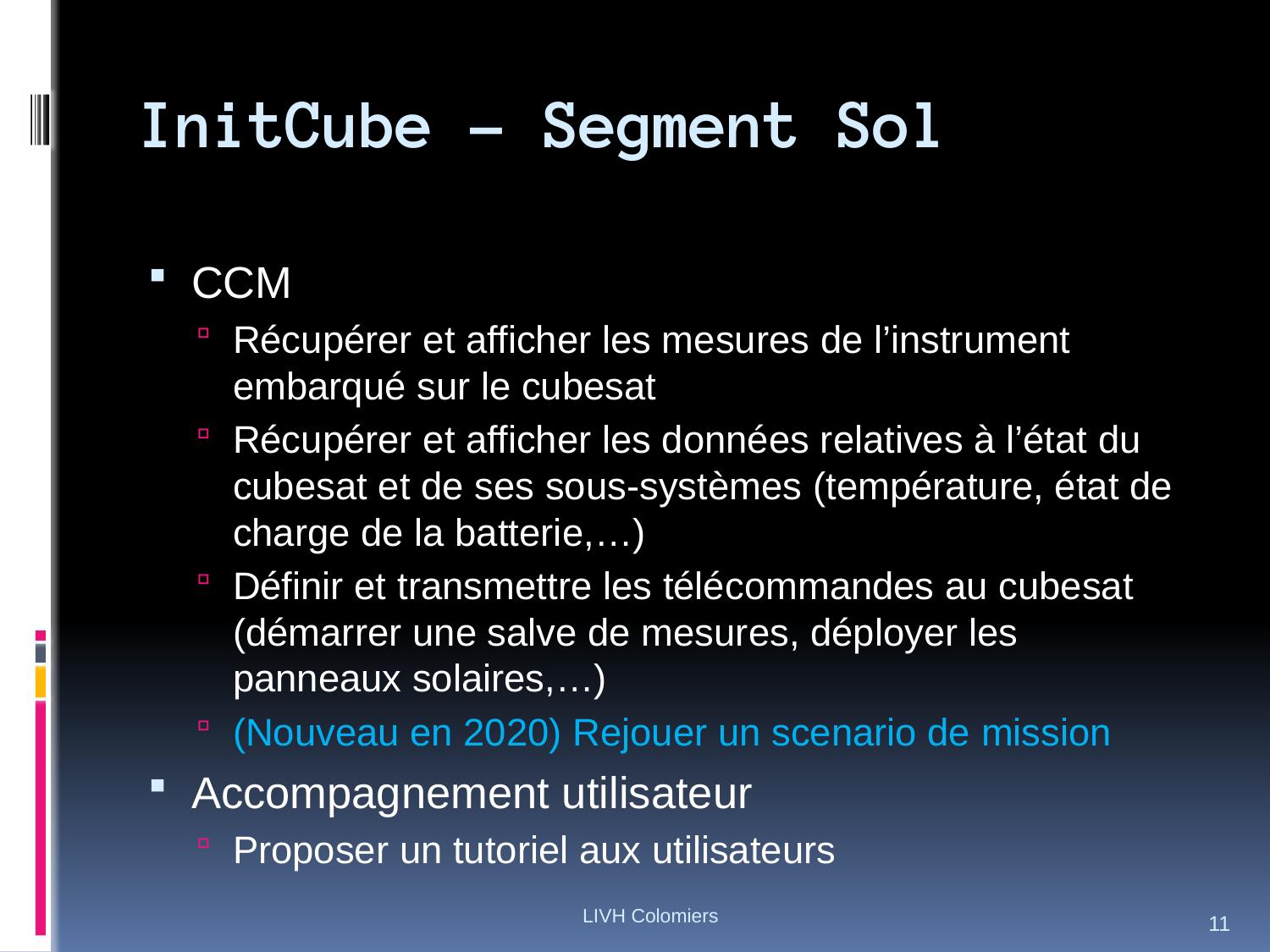

# InitCube – Segment Sol
CCM
Récupérer et afficher les mesures de l’instrument embarqué sur le cubesat
Récupérer et afficher les données relatives à l’état du cubesat et de ses sous-systèmes (température, état de charge de la batterie,…)
Définir et transmettre les télécommandes au cubesat (démarrer une salve de mesures, déployer les panneaux solaires,…)
(Nouveau en 2020) Rejouer un scenario de mission
Accompagnement utilisateur
Proposer un tutoriel aux utilisateurs

LIVH Colomiers
11